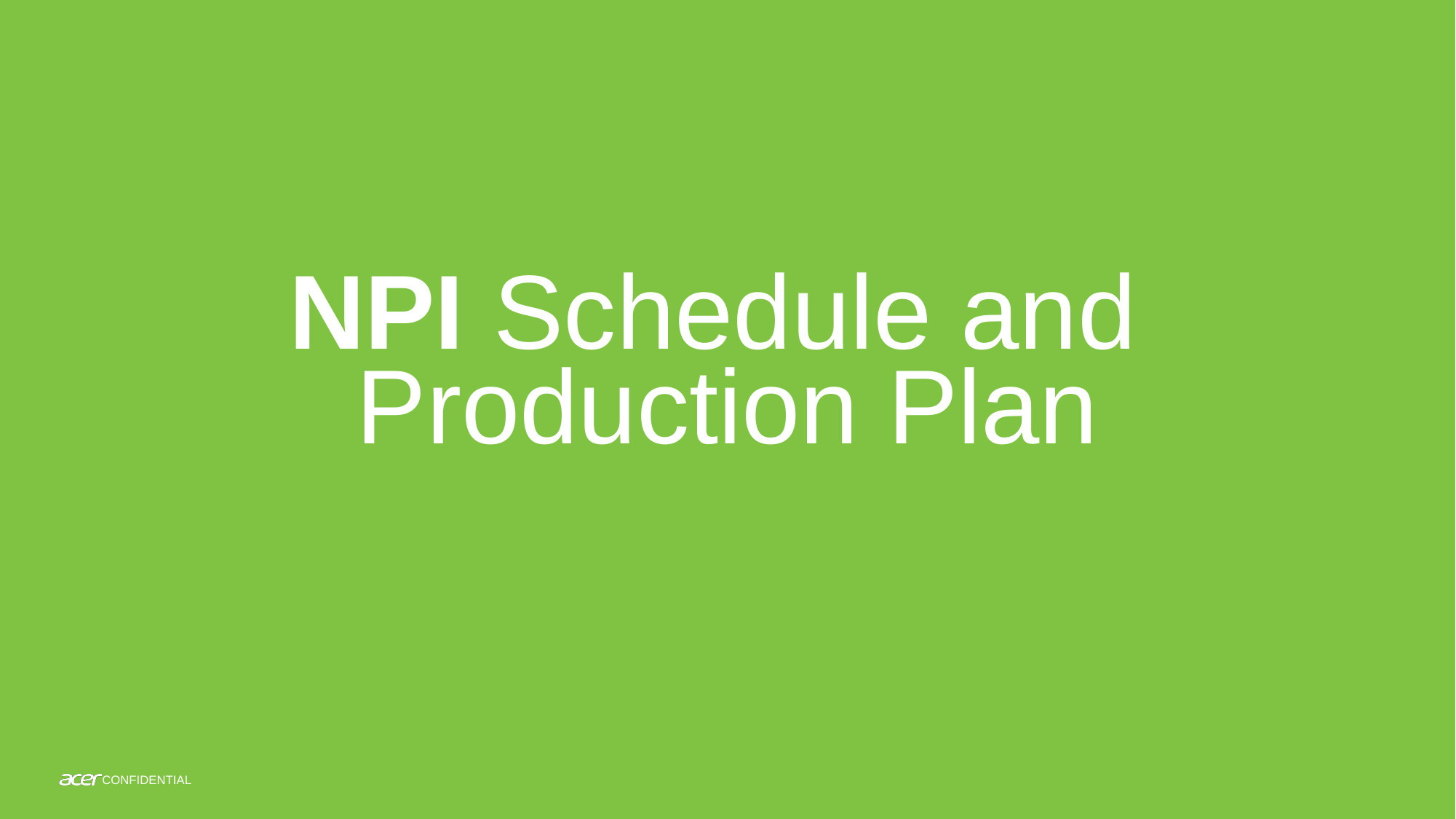

# NPI Schedule and Production Plan
5